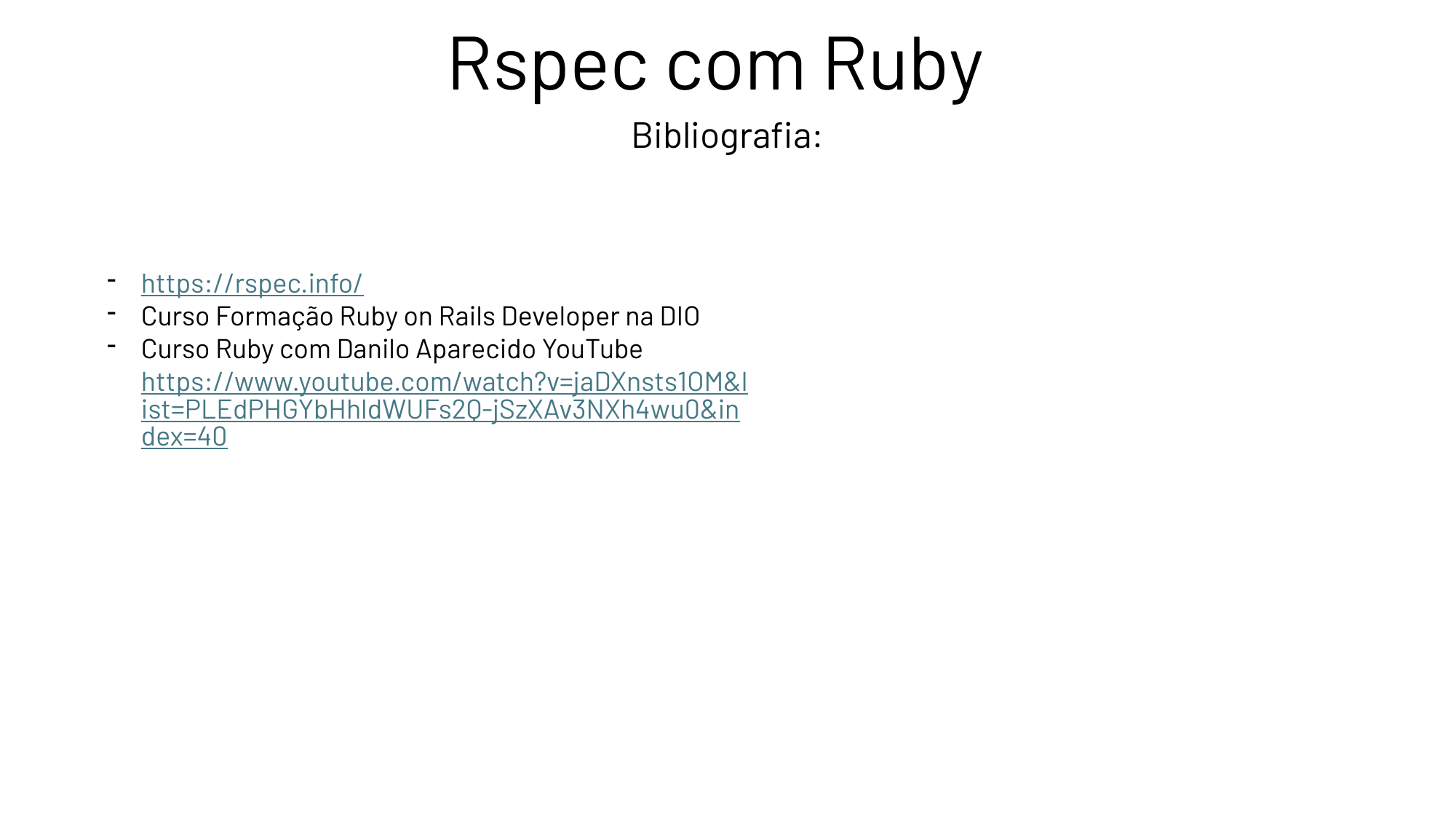

# Rspec com Ruby
Bibliografia:
https://rspec.info/
Curso Formação Ruby on Rails Developer na DIO
Curso Ruby com Danilo Aparecido YouTube https://www.youtube.com/watch?v=jaDXnsts1OM&list=PLEdPHGYbHhldWUFs2Q-jSzXAv3NXh4wu0&index=40